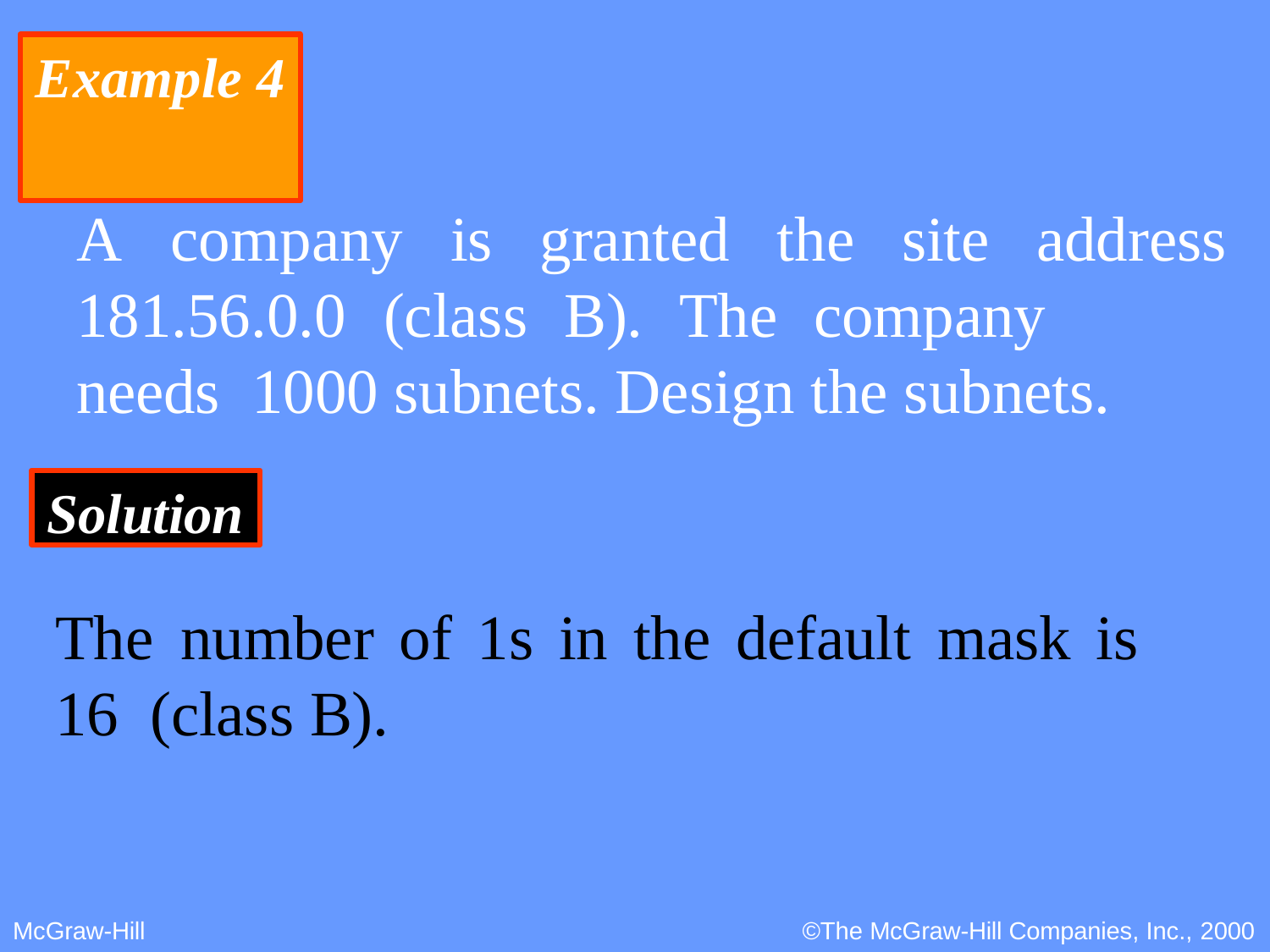

# Example 4
A	company	is	granted	the	site	address
181.56.0.0	(class	B).	The	company	needs  1000 subnets. Design the subnets.
Solution
The	number	of	1s	in	the	default	mask	is	16  (class B).
McGraw-Hill
©The McGraw-Hill Companies, Inc., 2000